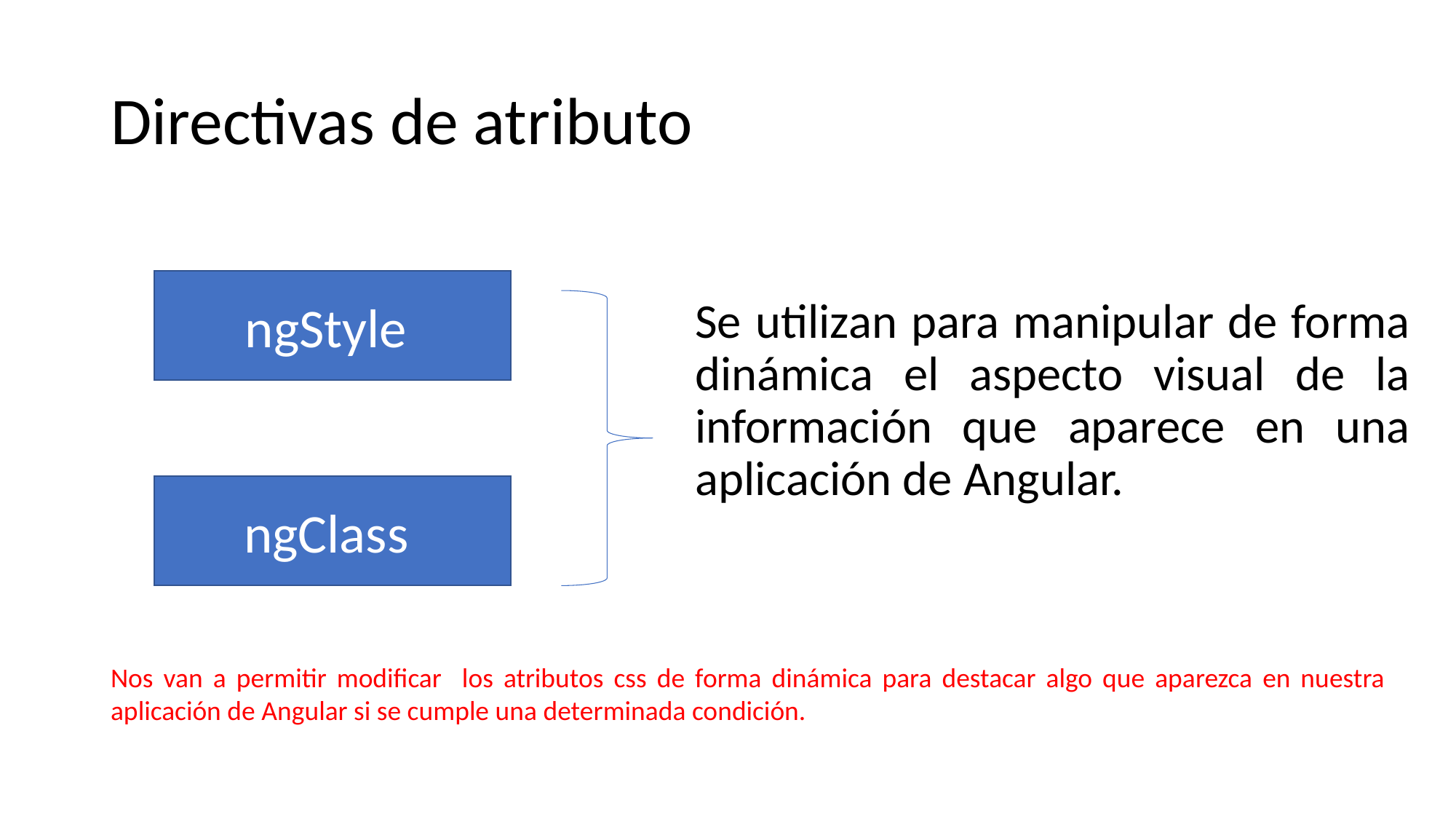

# Directivas de atributo
ngStyle

Se utilizan para manipular de forma dinámica el aspecto visual de la información que aparece en una aplicación de Angular.
ngClass
Nos van a permitir modificar  los atributos css de forma dinámica para destacar algo que aparezca en nuestra aplicación de Angular si se cumple una determinada condición.